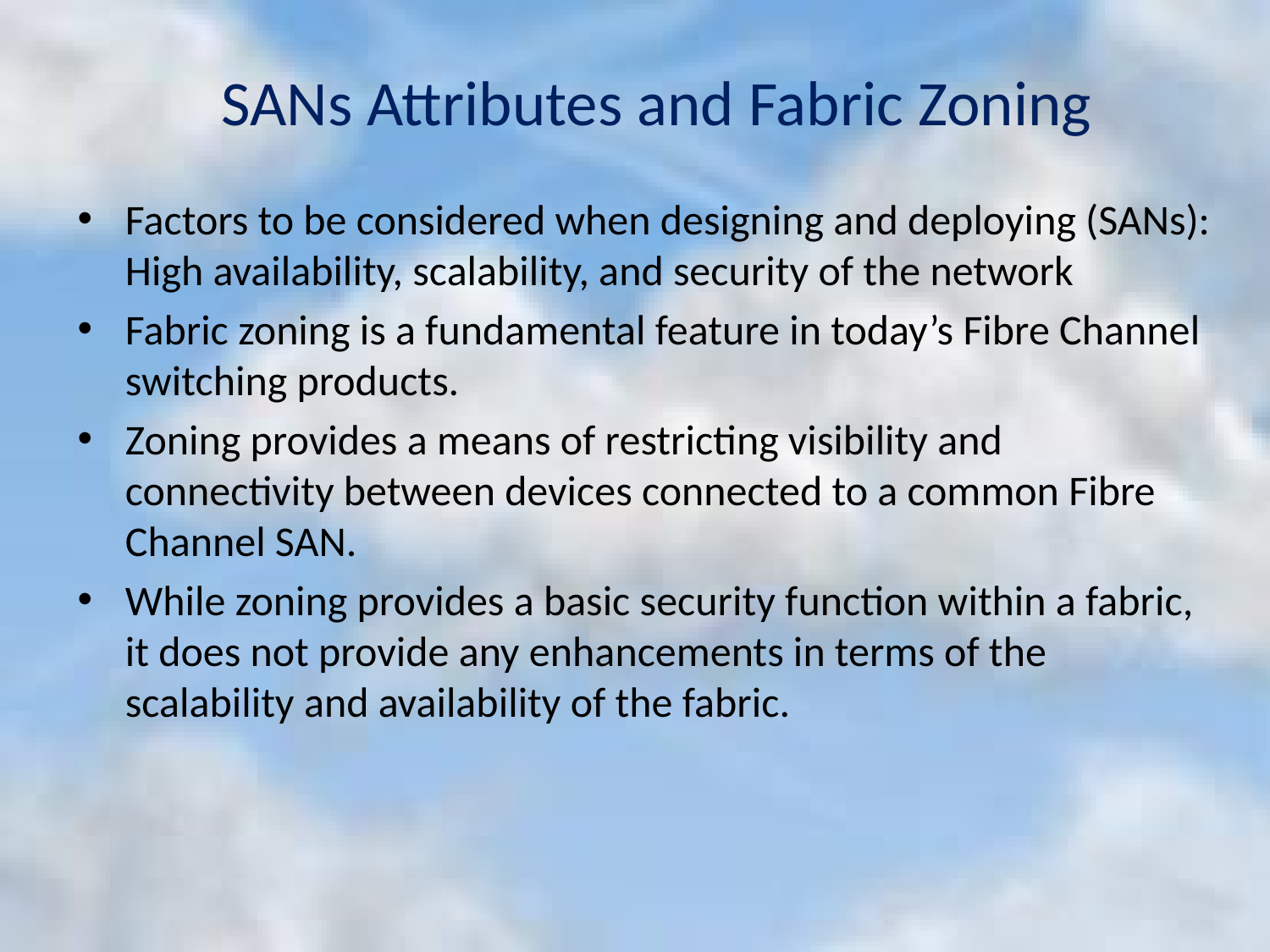

# SANs Attributes and Fabric Zoning
Factors to be considered when designing and deploying (SANs): High availability, scalability, and security of the network
Fabric zoning is a fundamental feature in today’s Fibre Channel switching products.
Zoning provides a means of restricting visibility and connectivity between devices connected to a common Fibre Channel SAN.
While zoning provides a basic security function within a fabric, it does not provide any enhancements in terms of the scalability and availability of the fabric.